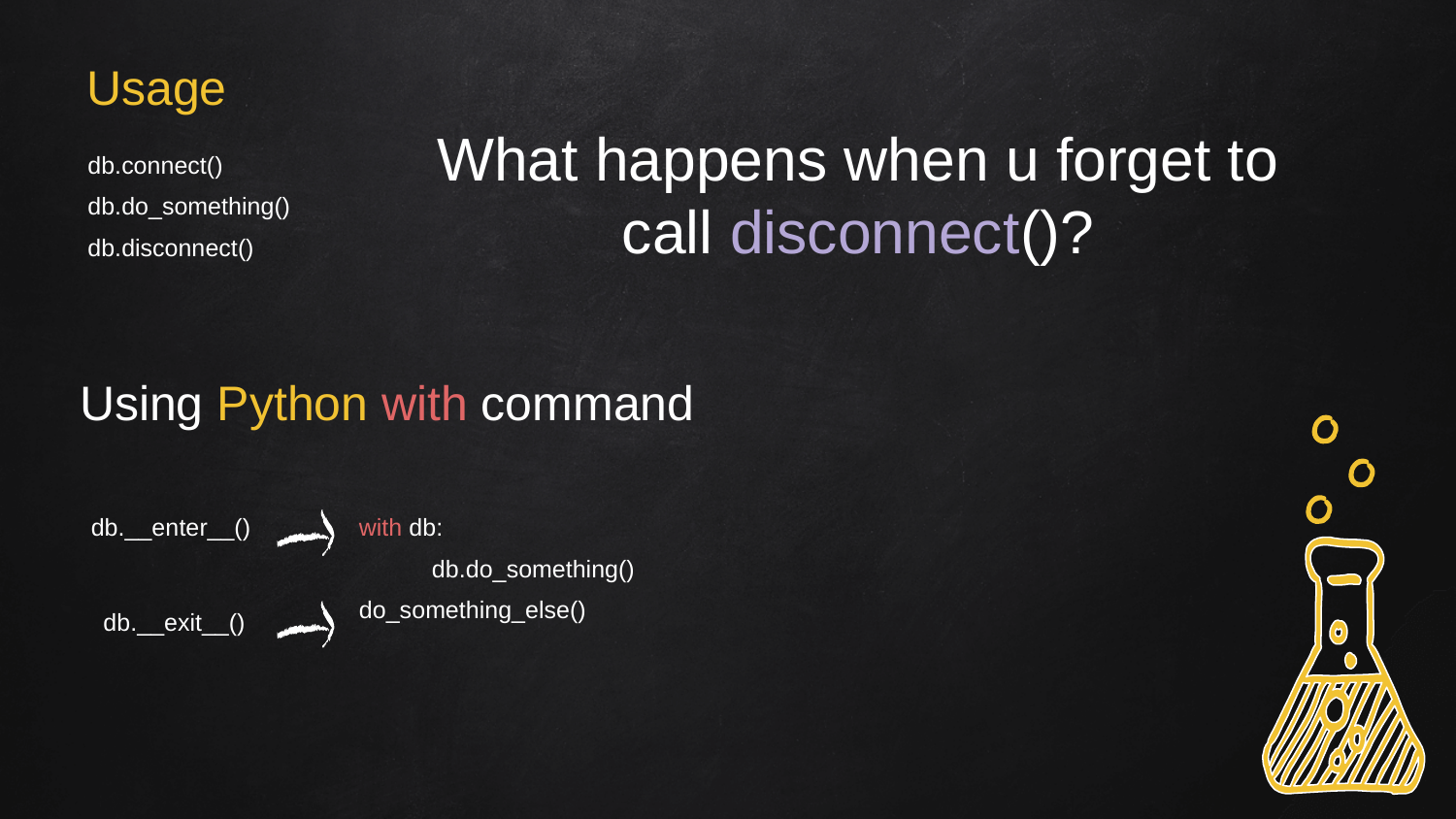

Usage
db.connect()
db.do_something()
db.disconnect()
What happens when u forget to call disconnect()?
Using Python with command
db.__enter__()
with db:
db.do_something()
do_something_else()

db.__exit__()